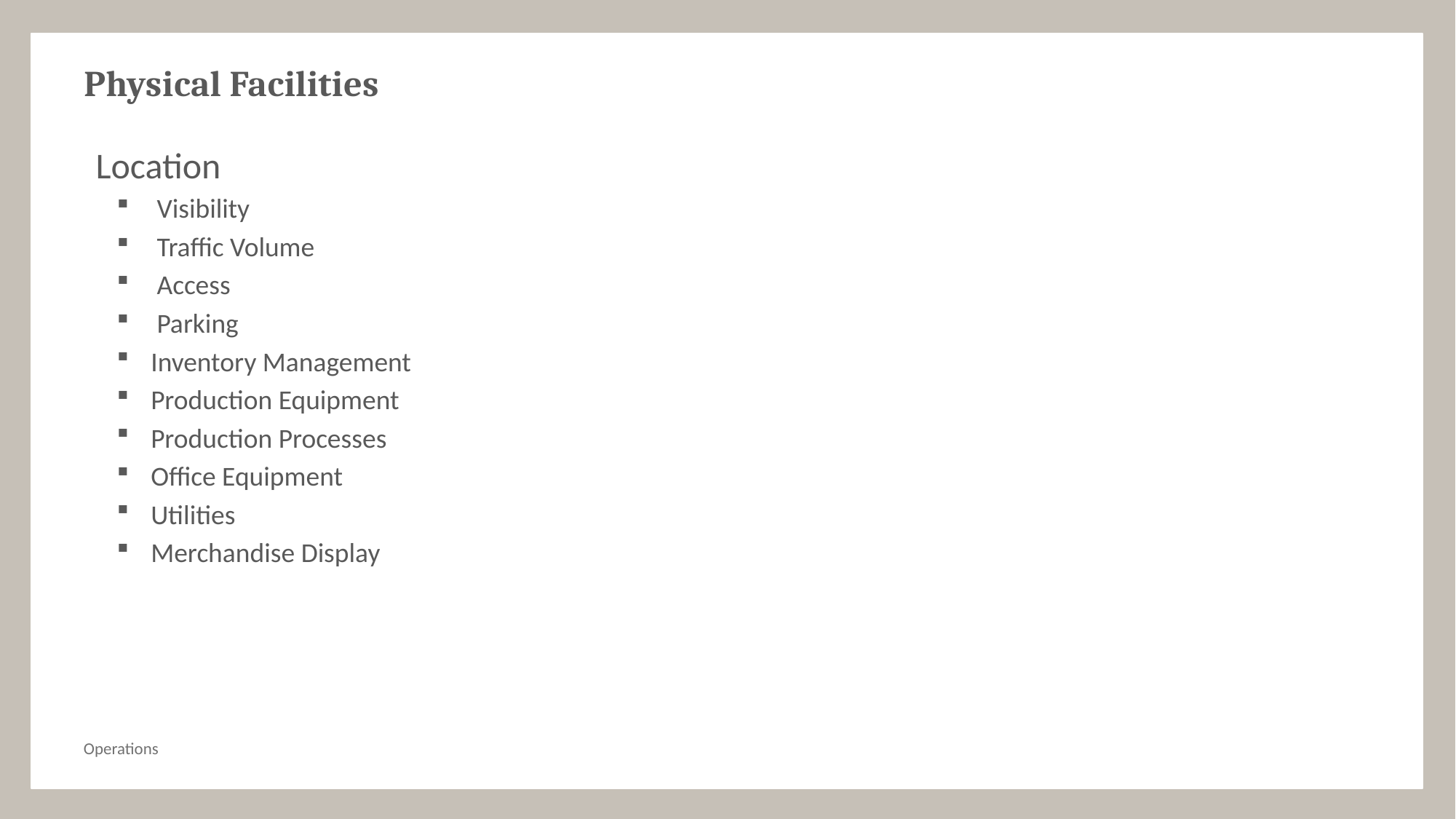

# Physical Facilities
Location
 Visibility
 Traffic Volume
 Access
 Parking
Inventory Management
Production Equipment
Production Processes
Office Equipment
Utilities
Merchandise Display

Operations